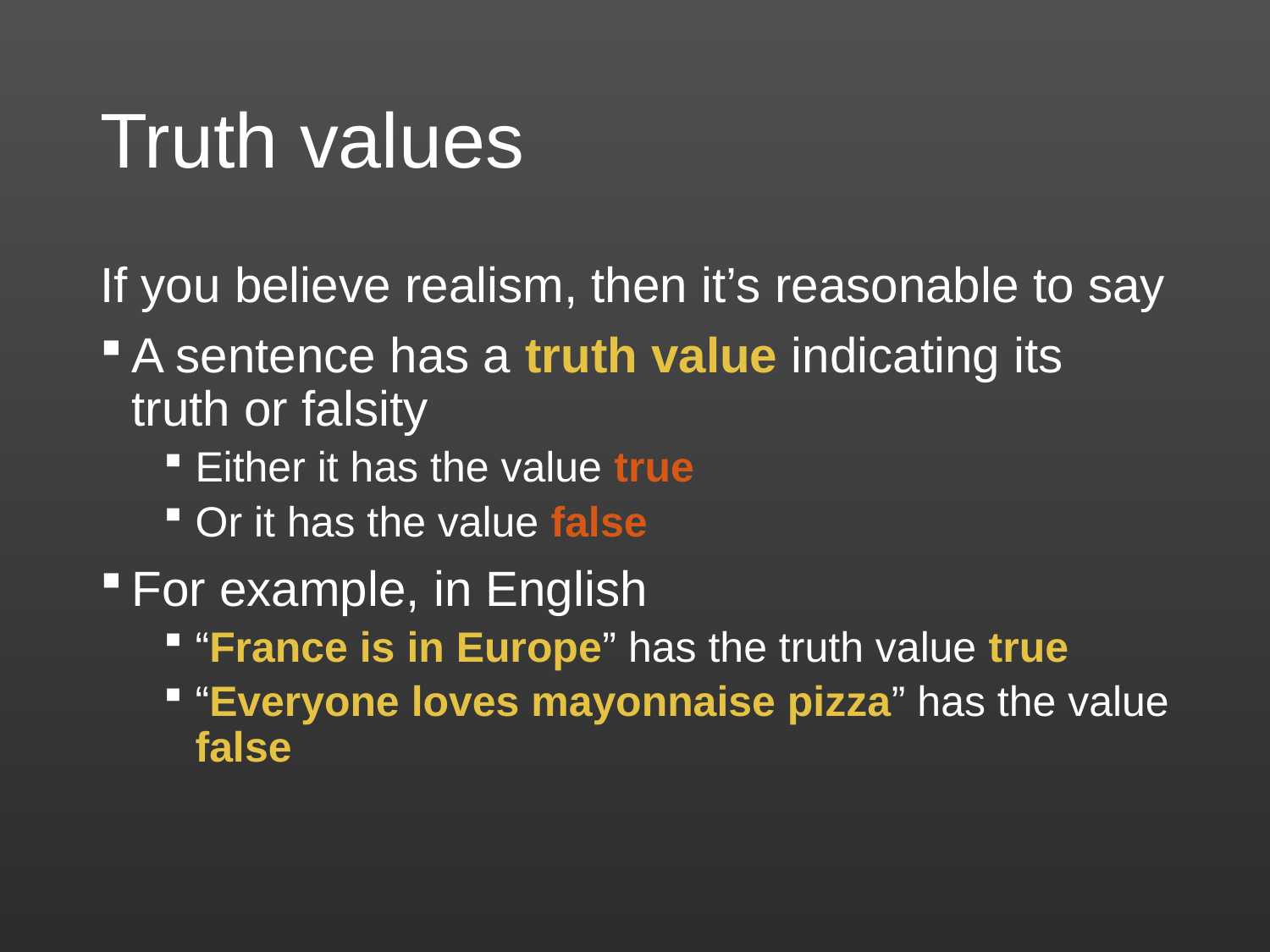

# Truth values
If you believe realism, then it’s reasonable to say
A sentence has a truth value indicating its truth or falsity
Either it has the value true
Or it has the value false
For example, in English
“France is in Europe” has the truth value true
“Everyone loves mayonnaise pizza” has the value false